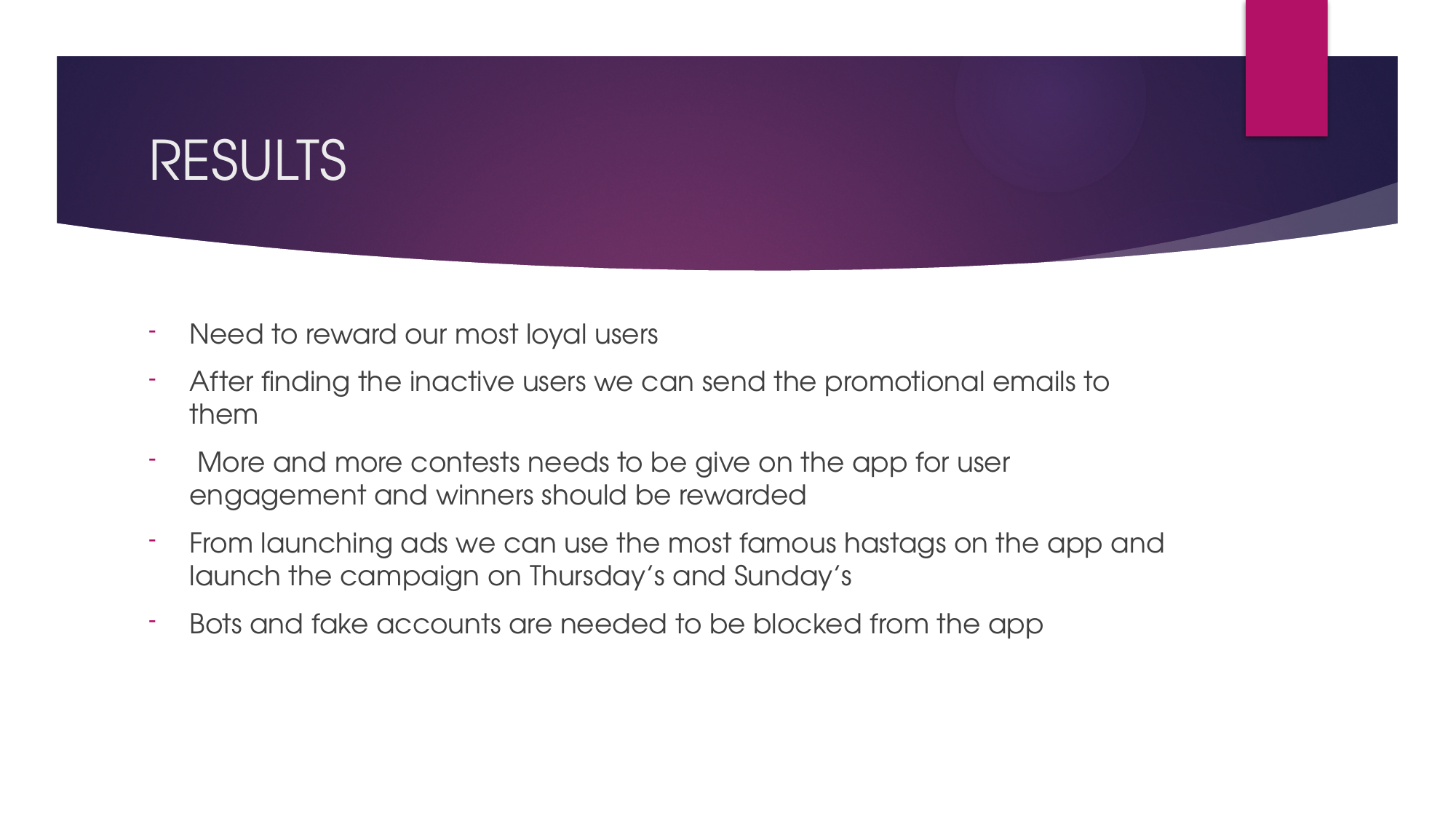

# RESULTS
Need to reward our most loyal users
After finding the inactive users we can send the promotional emails to them
 More and more contests needs to be give on the app for user engagement and winners should be rewarded
From launching ads we can use the most famous hastags on the app and launch the campaign on Thursday’s and Sunday’s
Bots and fake accounts are needed to be blocked from the app